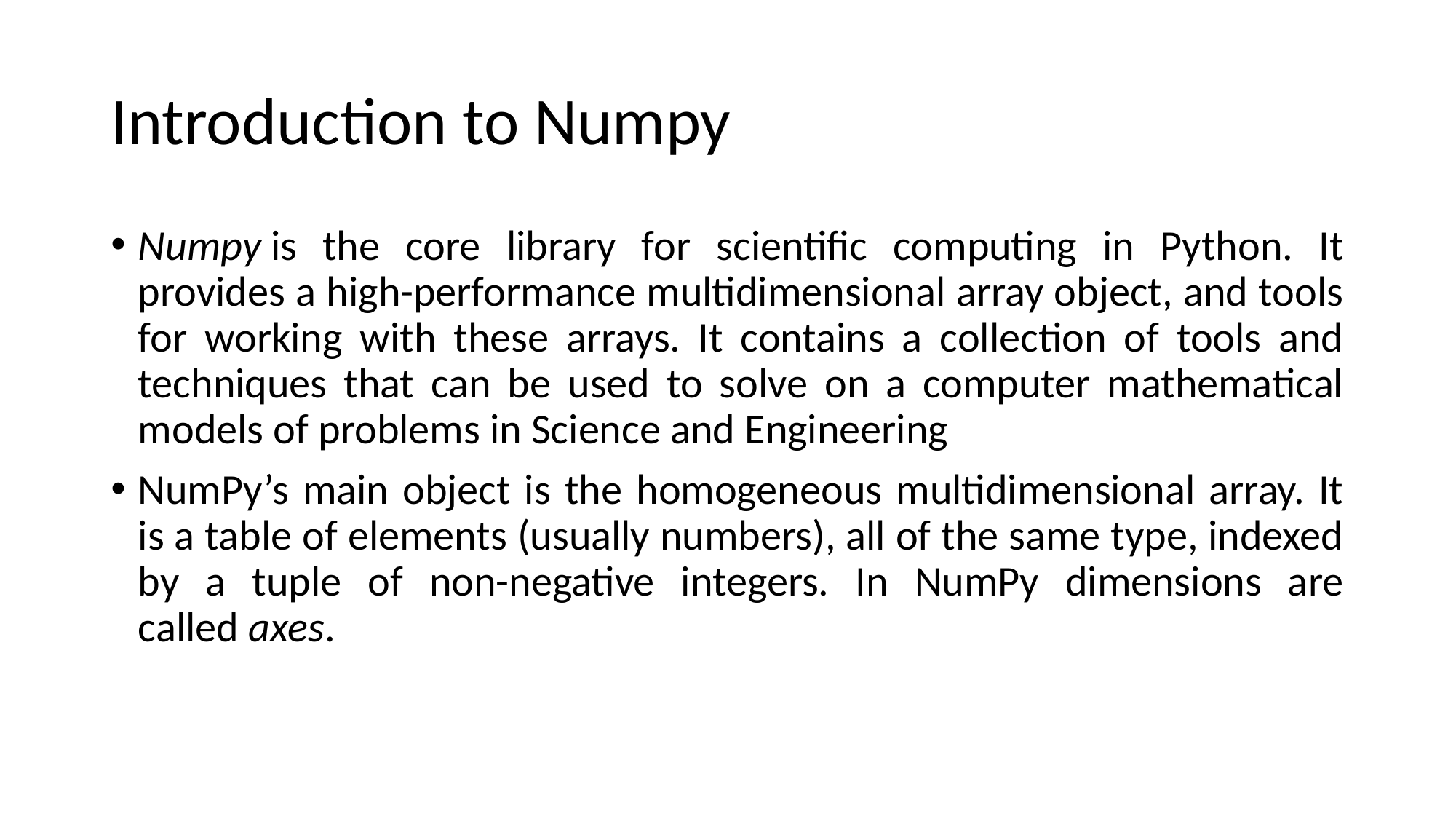

# Introduction to Numpy
Numpy is the core library for scientific computing in Python. It provides a high-performance multidimensional array object, and tools for working with these arrays. It contains a collection of tools and techniques that can be used to solve on a computer mathematical models of problems in Science and Engineering
NumPy’s main object is the homogeneous multidimensional array. It is a table of elements (usually numbers), all of the same type, indexed by a tuple of non-negative integers. In NumPy dimensions are called axes.